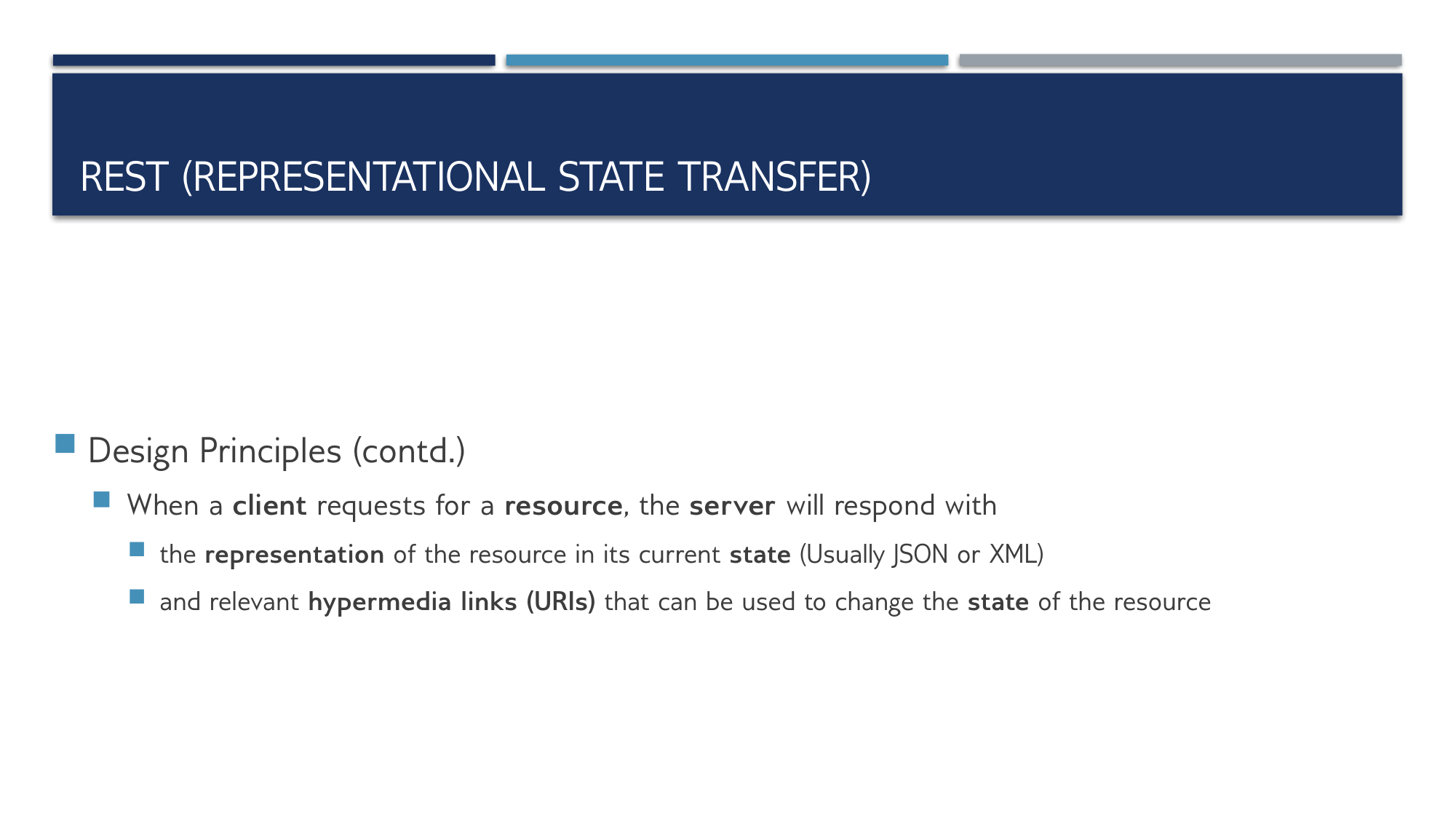

# REST (Representational State Transfer)
Design Principles (contd.)
When a client requests for a resource, the server will respond with
the representation of the resource in its current state (Usually JSON or XML)
and relevant hypermedia links (URIs) that can be used to change the state of the resource